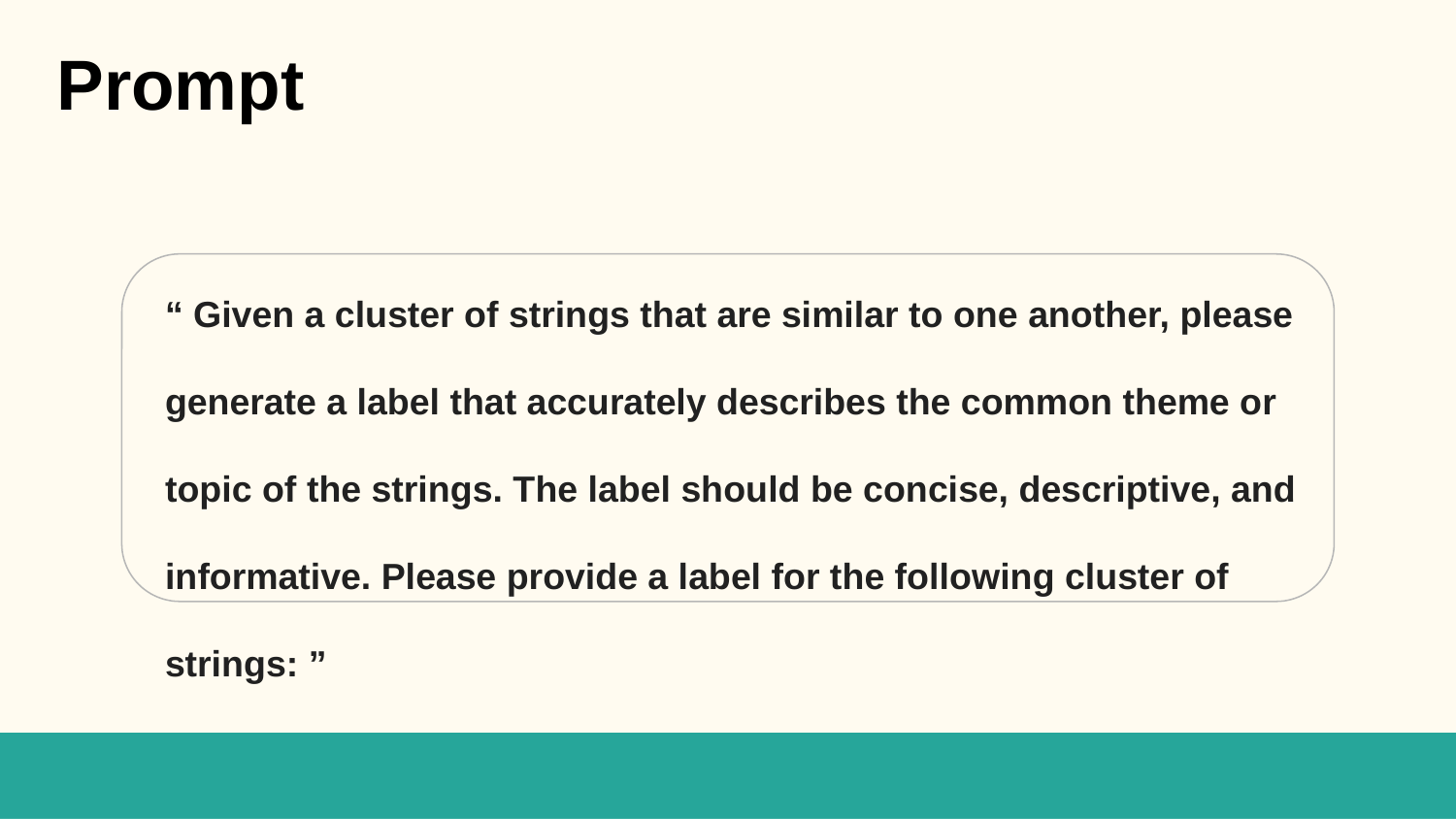

# Prompt
“ Given a cluster of strings that are similar to one another, please generate a label that accurately describes the common theme or topic of the strings. The label should be concise, descriptive, and informative. Please provide a label for the following cluster of strings: ”